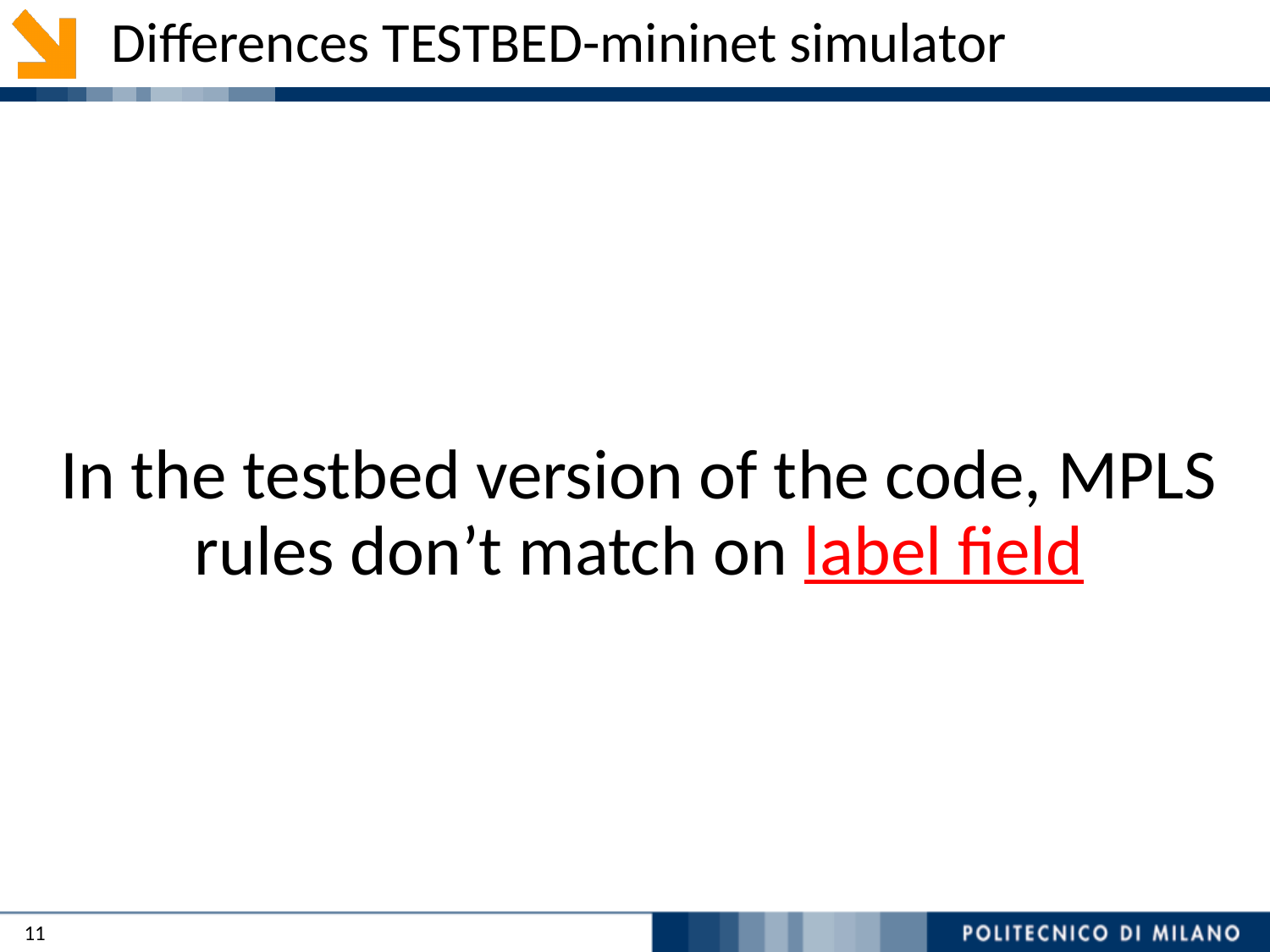

# Differences TESTBED-mininet simulator

In the testbed version of the code, MPLS rules don’t match on label field
11